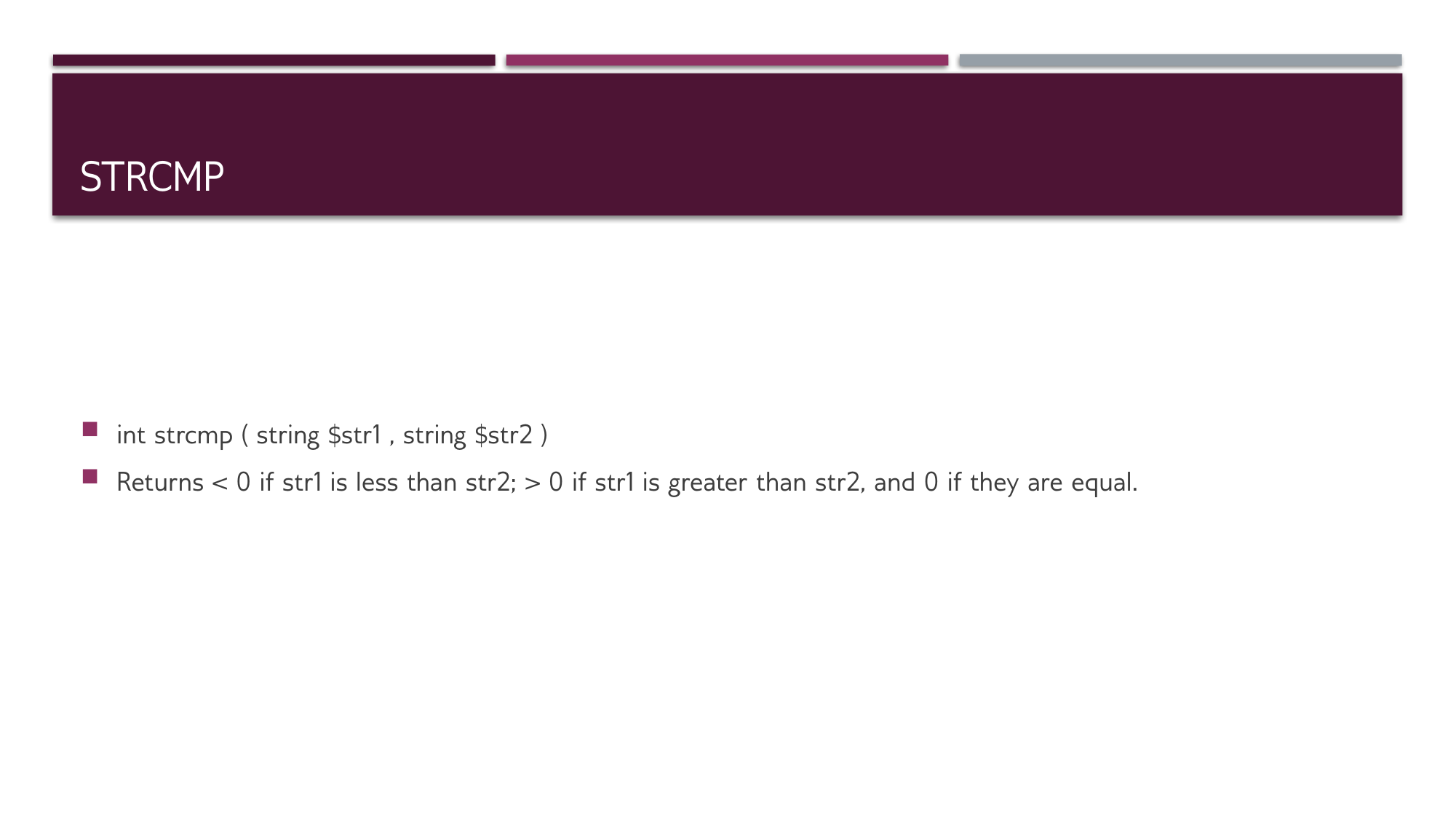

# STRCMP
int strcmp ( string $str1 , string $str2 )
Returns < 0 if str1 is less than str2; > 0 if str1 is greater than str2, and 0 if they are equal.